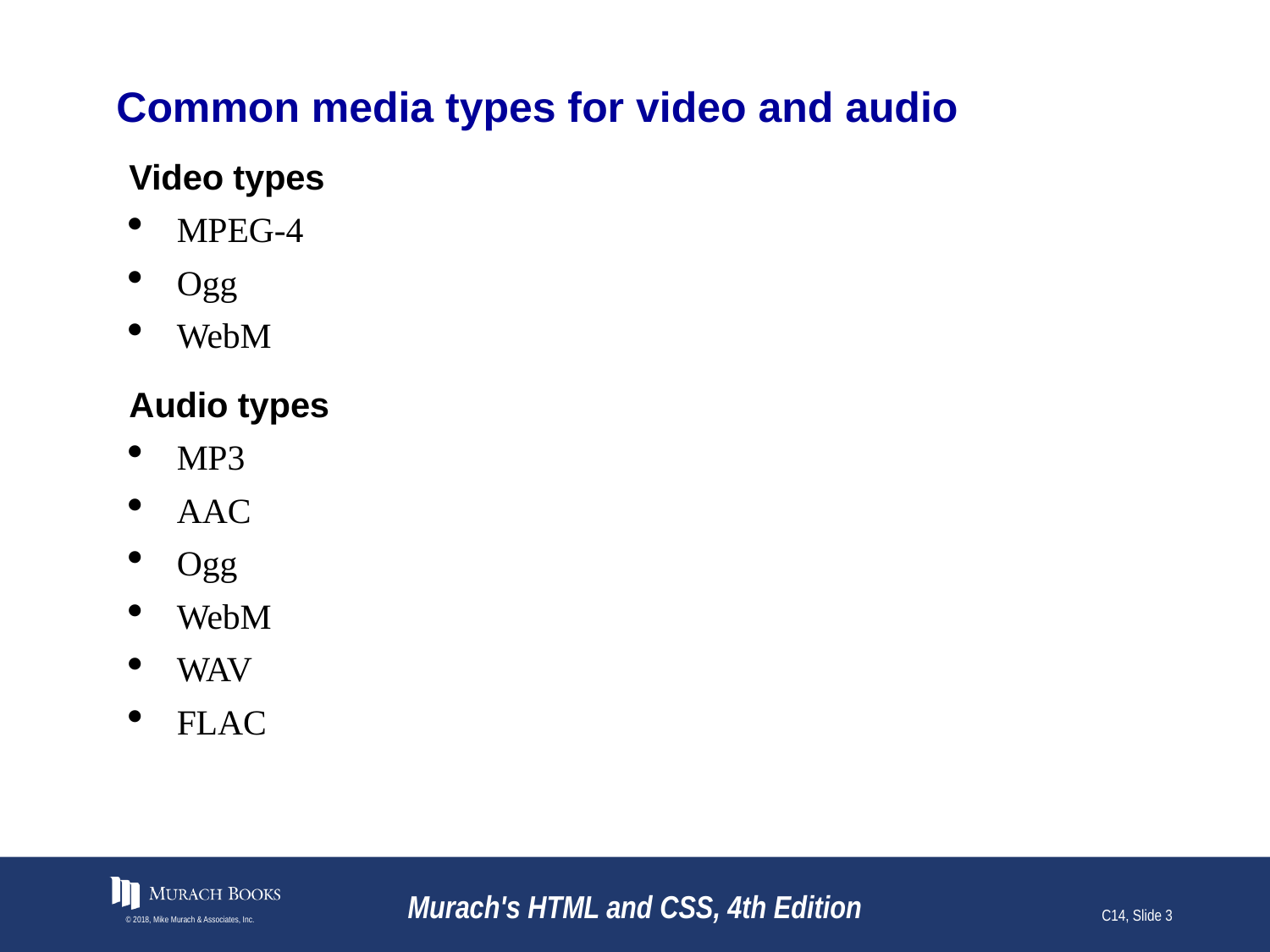

# Common media types for video and audio
Video types
MPEG-4
Ogg
WebM
Audio types
MP3
AAC
Ogg
WebM
WAV
FLAC

© 2018, Mike Murach & Associates, Inc.
Murach's HTML and CSS, 4th Edition

C14, Slide 3